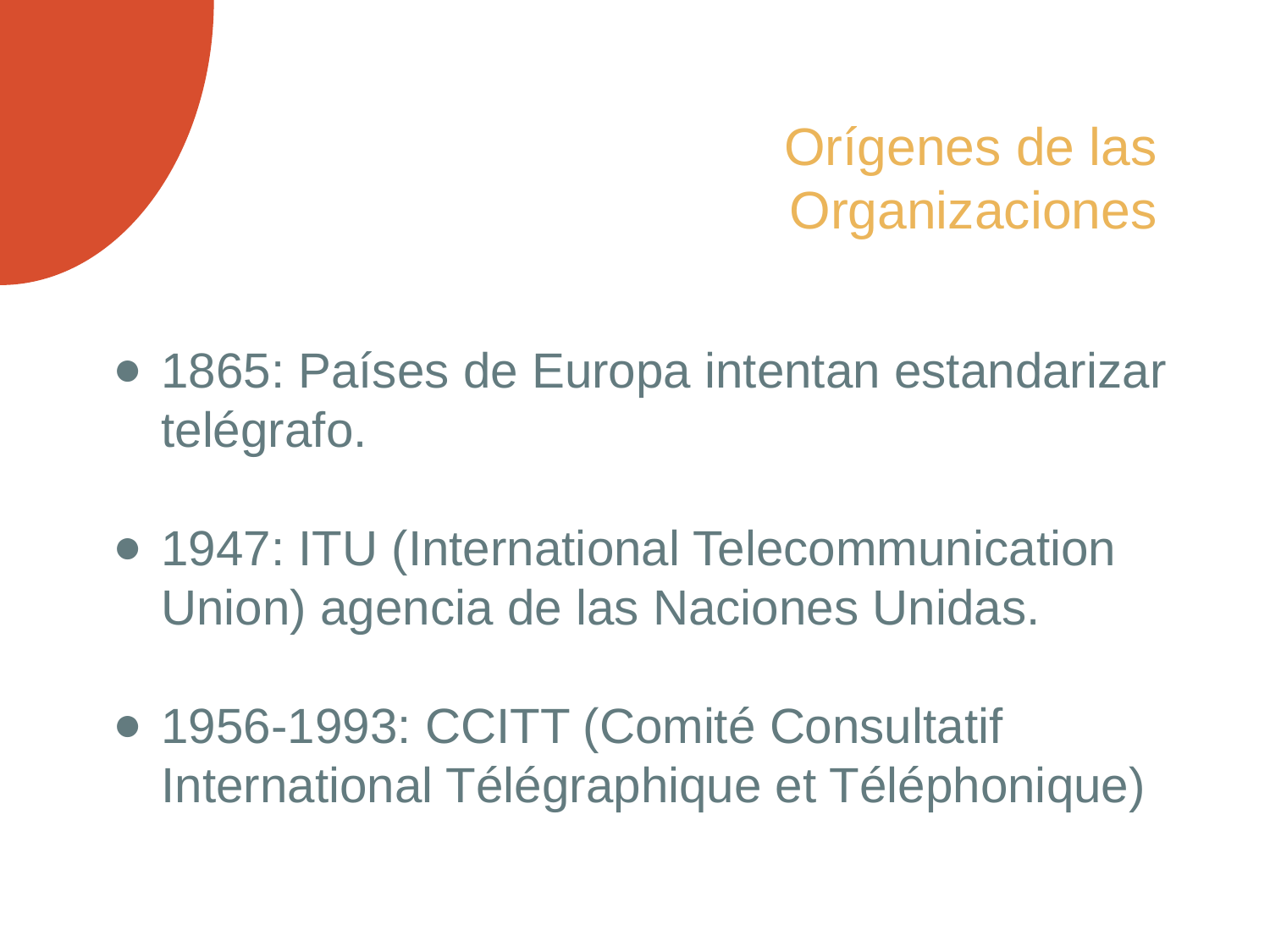

# Orígenes de las Organizaciones
1865: Países de Europa intentan estandarizar telégrafo.

1947: ITU (International Telecommunication Union) agencia de las Naciones Unidas.

1956-1993: CCITT (Comité Consultatif International Télégraphique et Téléphonique)